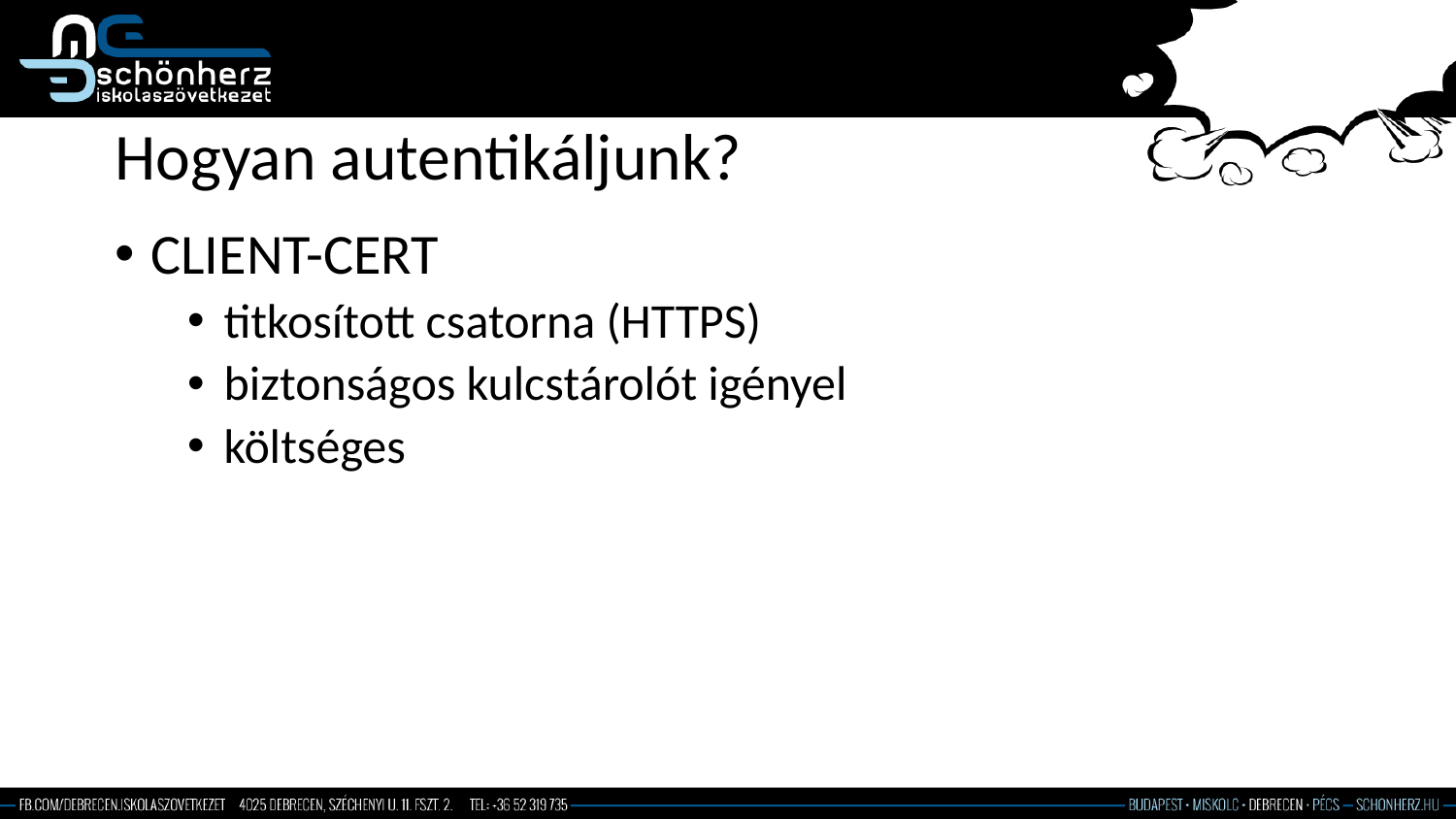

# Hogyan autentikáljunk?
CLIENT-CERT
titkosított csatorna (HTTPS)
biztonságos kulcstárolót igényel
költséges